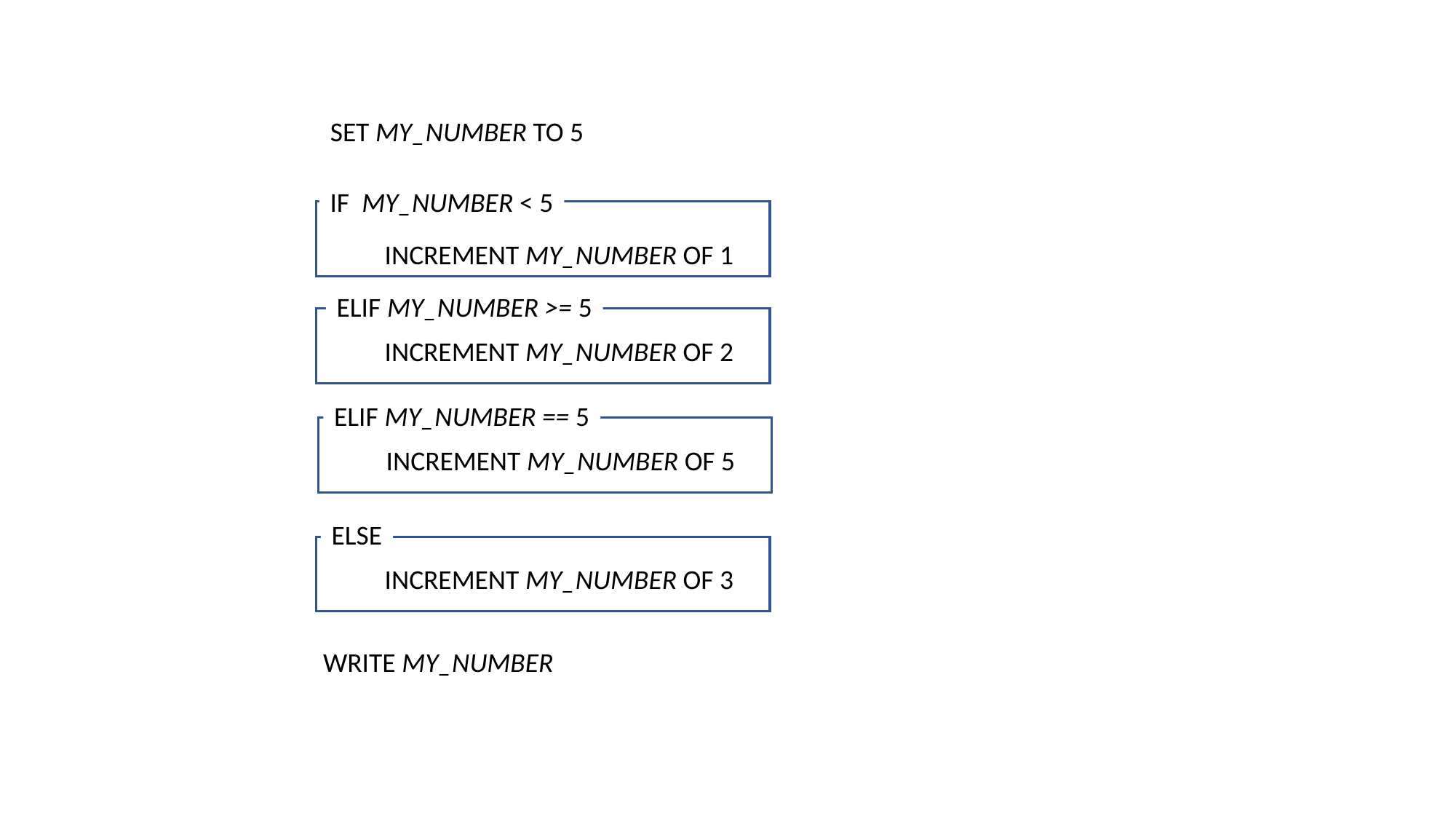

SET MY_NUMBER TO 5
IF  MY_NUMBER < 5

INCREMENT MY_NUMBER OF 1
ELIF MY_NUMBER >= 5

INCREMENT MY_NUMBER OF 2
ELIF MY_NUMBER == 5

INCREMENT MY_NUMBER OF 5
ELSE

INCREMENT MY_NUMBER OF 3
WRITE MY_NUMBER